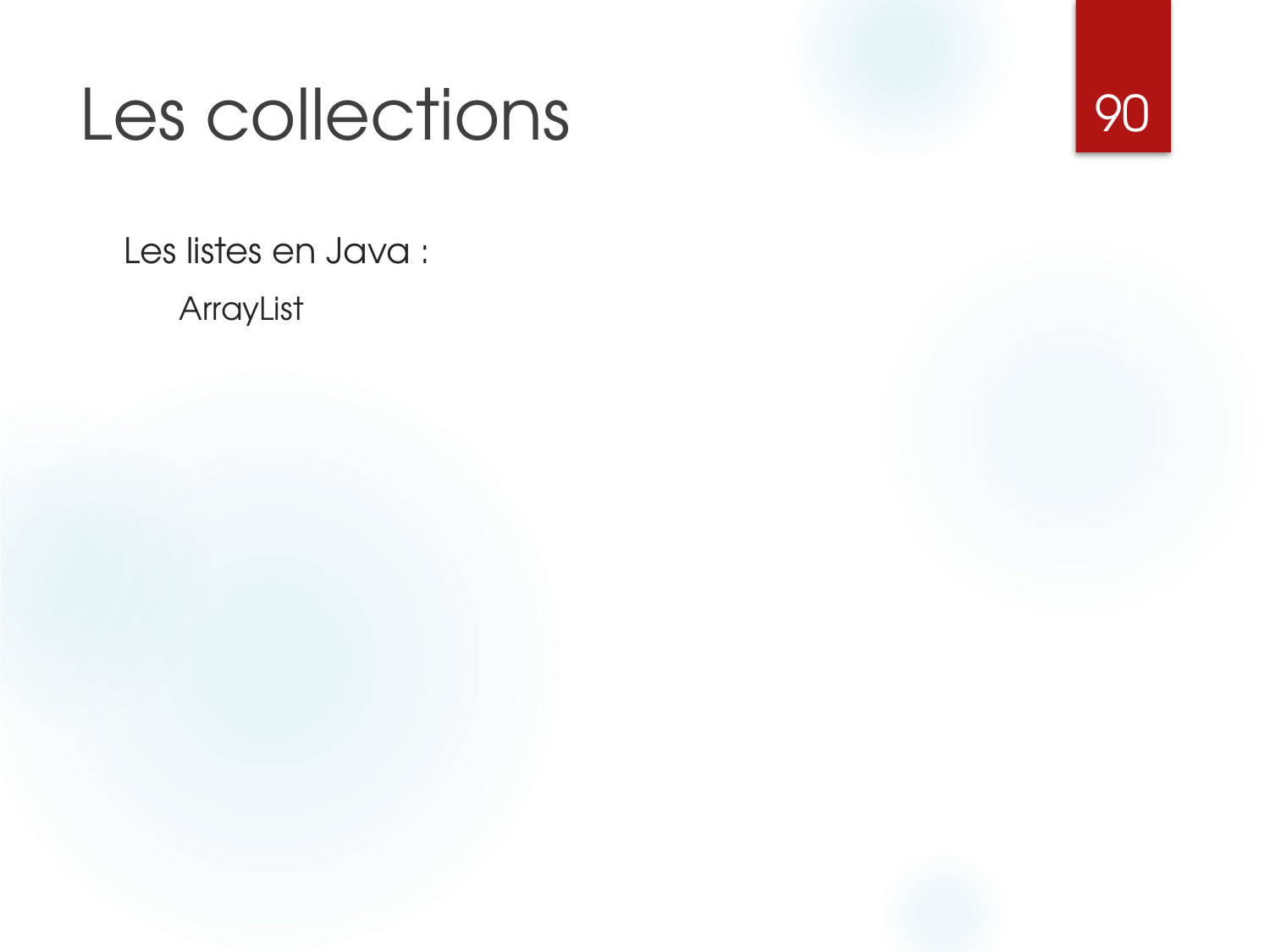

90
# Les collections
Les listes en Java :
ArrayList
Java - Les bases